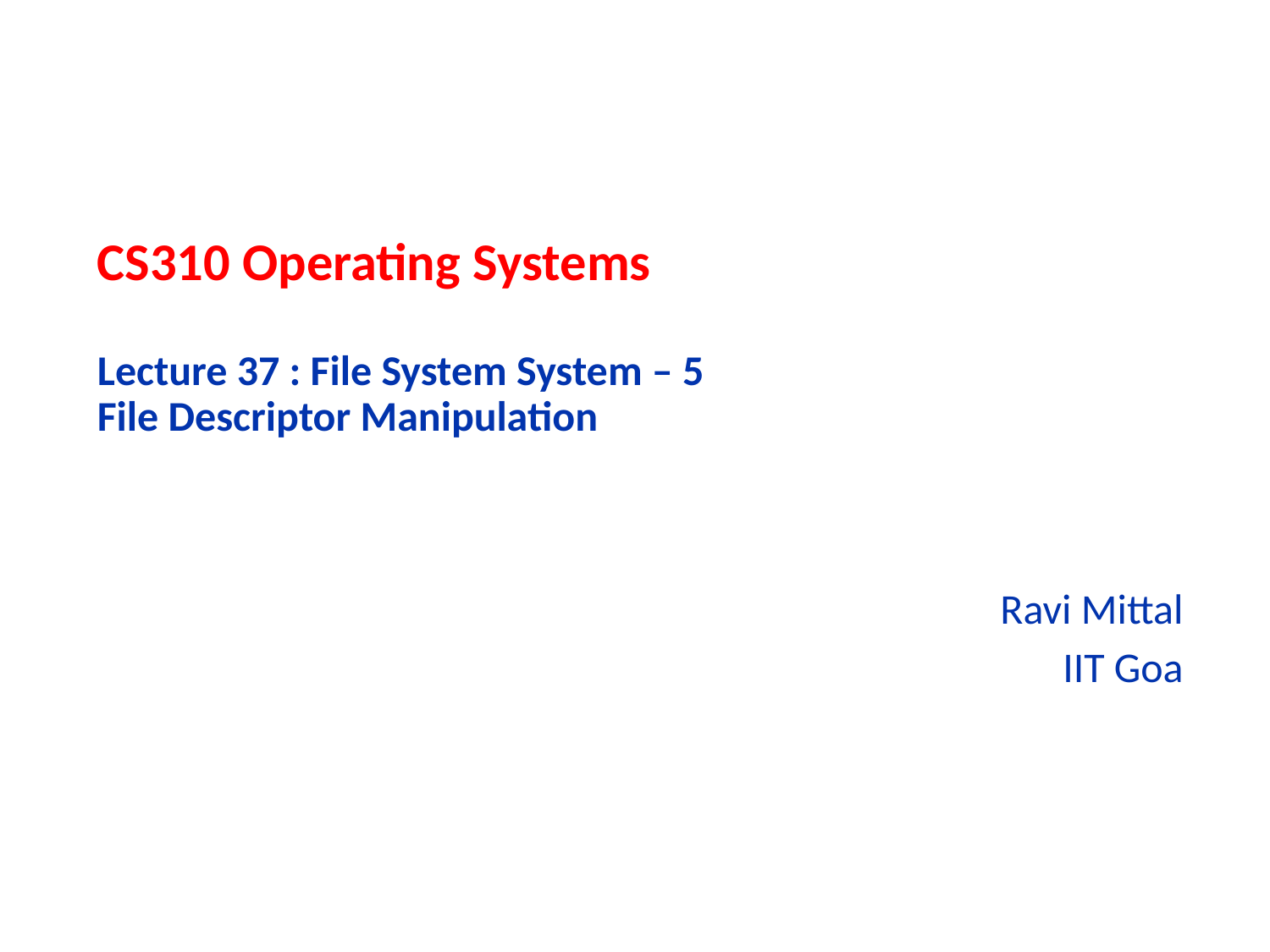

# CS310 Operating Systems Lecture 37 : File System System – 5 File Descriptor Manipulation
Ravi Mittal
IIT Goa